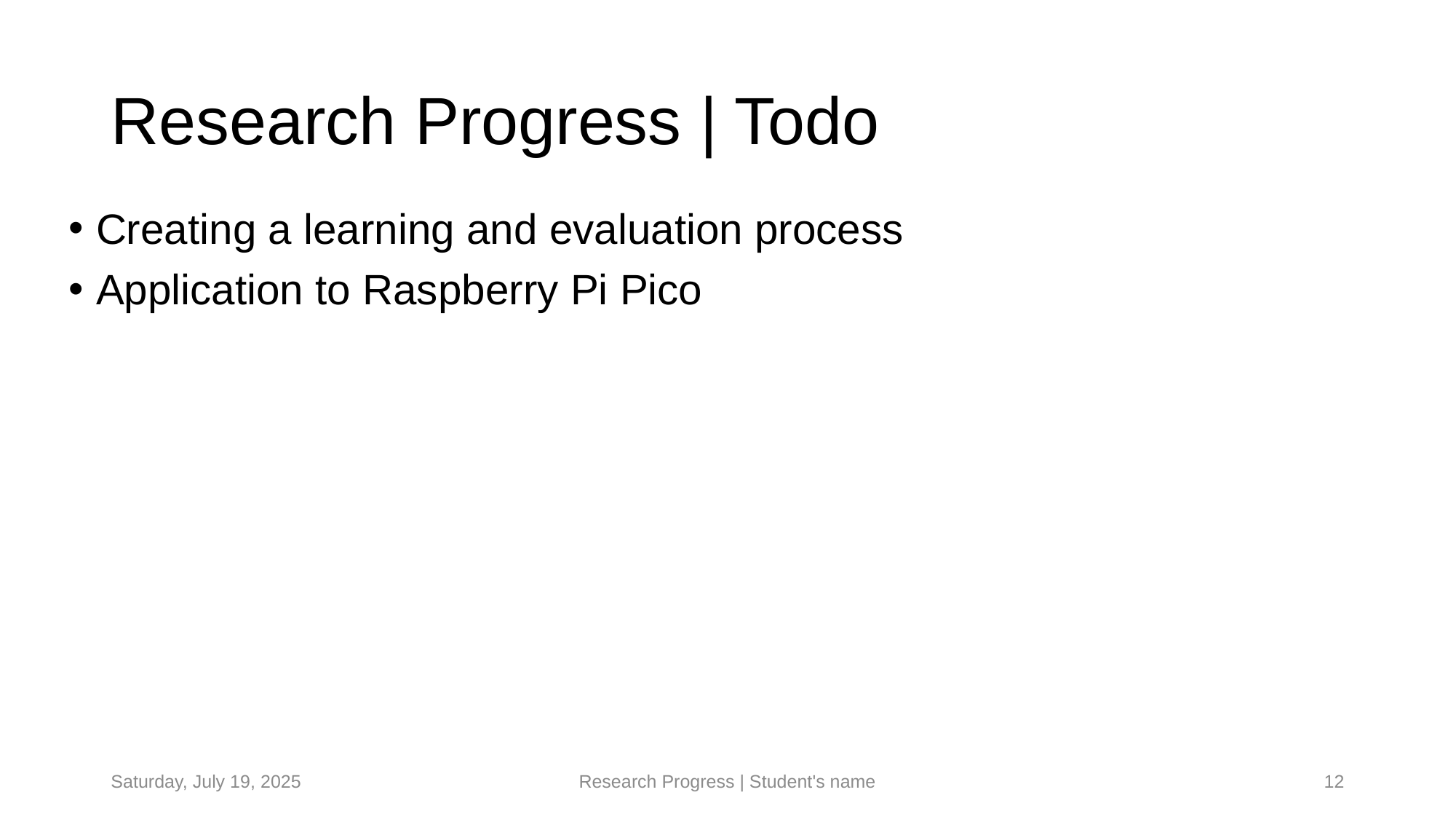

# Research Progress | Todo
Creating a learning and evaluation process
Application to Raspberry Pi Pico
Saturday, July 19, 2025
Research Progress | Student's name
12